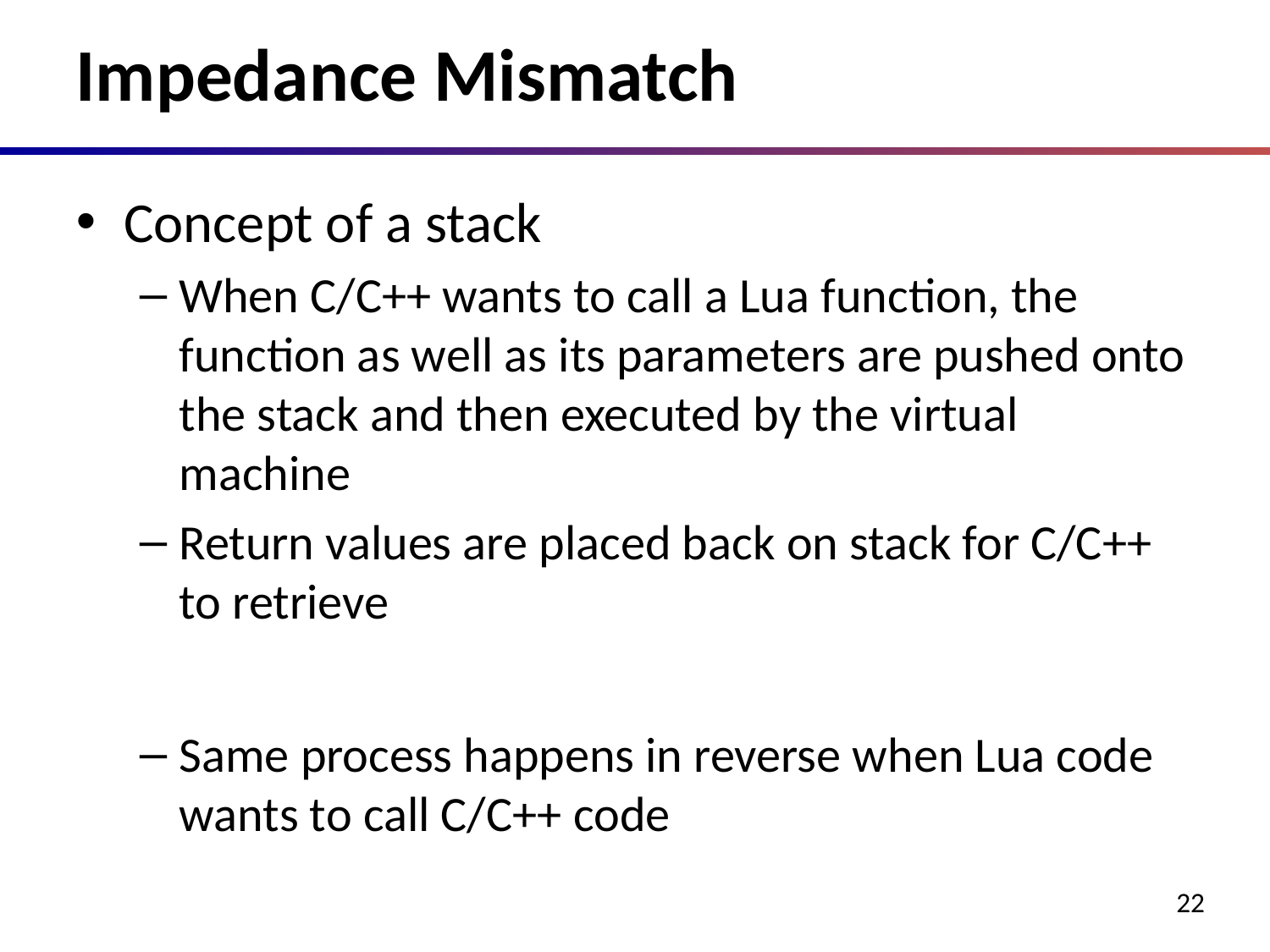

# Impedance Mismatch
Concept of a stack
When C/C++ wants to call a Lua function, the function as well as its parameters are pushed onto the stack and then executed by the virtual machine
Return values are placed back on stack for C/C++ to retrieve

Same process happens in reverse when Lua code wants to call C/C++ code